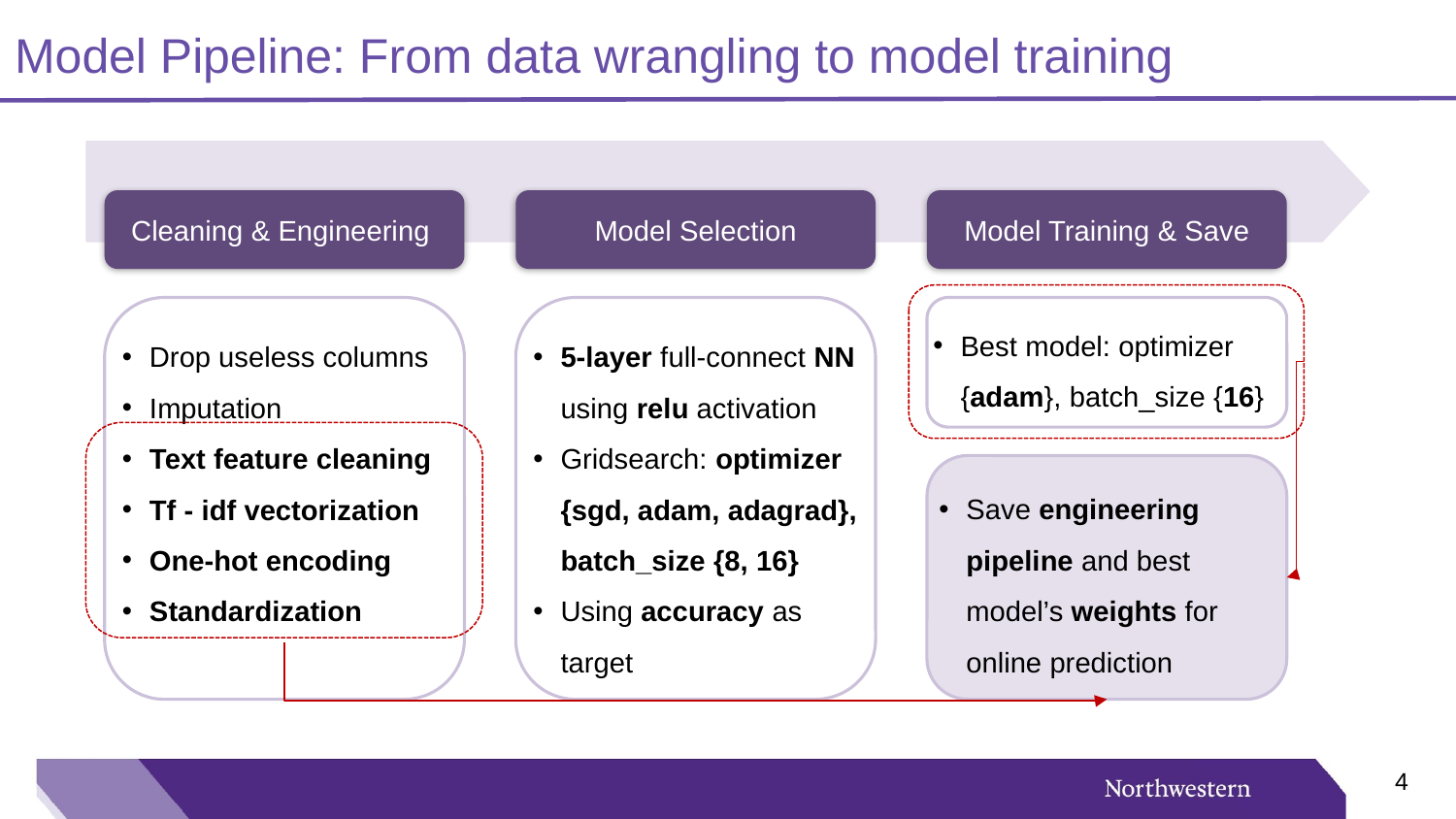

Model Pipeline: From data wrangling to model training

Cleaning & Engineering
Model Selection
Model Training & Save

Drop useless columns
Imputation
Text feature cleaning
Tf - idf vectorization
One-hot encoding
Standardization

5-layer full-connect NN using relu activation
Gridsearch: optimizer {sgd, adam, adagrad}, batch_size {8, 16}
Using accuracy as target

Best model: optimizer {adam}, batch_size {16}

Save engineering pipeline and best model’s weights for online prediction
4